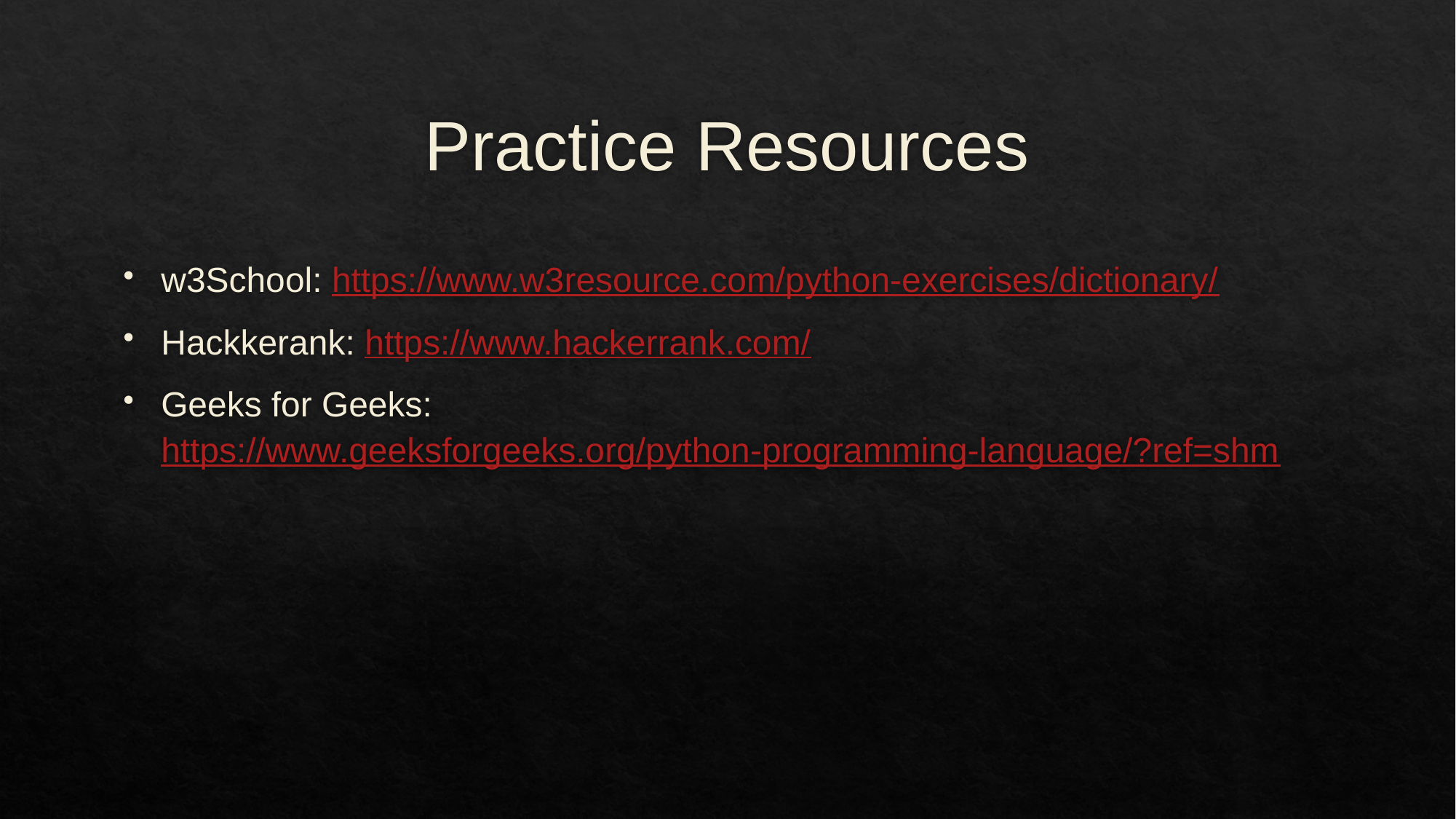

# Practice Resources
w3School: https://www.w3resource.com/python-exercises/dictionary/
Hackkerank: https://www.hackerrank.com/
Geeks for Geeks: https://www.geeksforgeeks.org/python-programming-language/?ref=shm